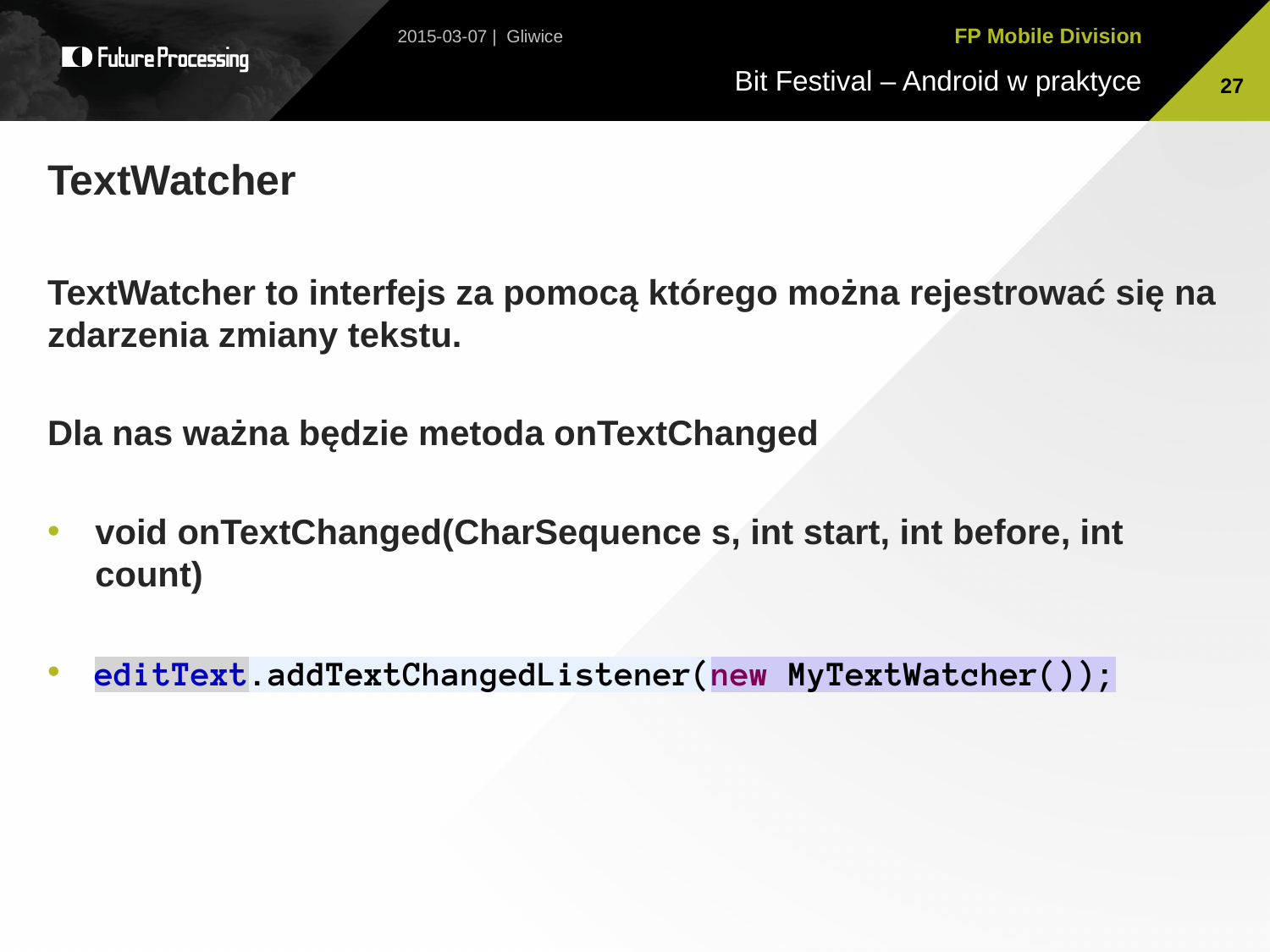

2015-03-07 |  Gliwice
27
TextWatcher

TextWatcher to interfejs za pomocą którego można rejestrować się na zdarzenia zmiany tekstu.

Dla nas ważna będzie metoda onTextChanged

void onTextChanged(CharSequence s, int start, int before, int count)

editText.addTextChangedListener(new MyTextWatcher());